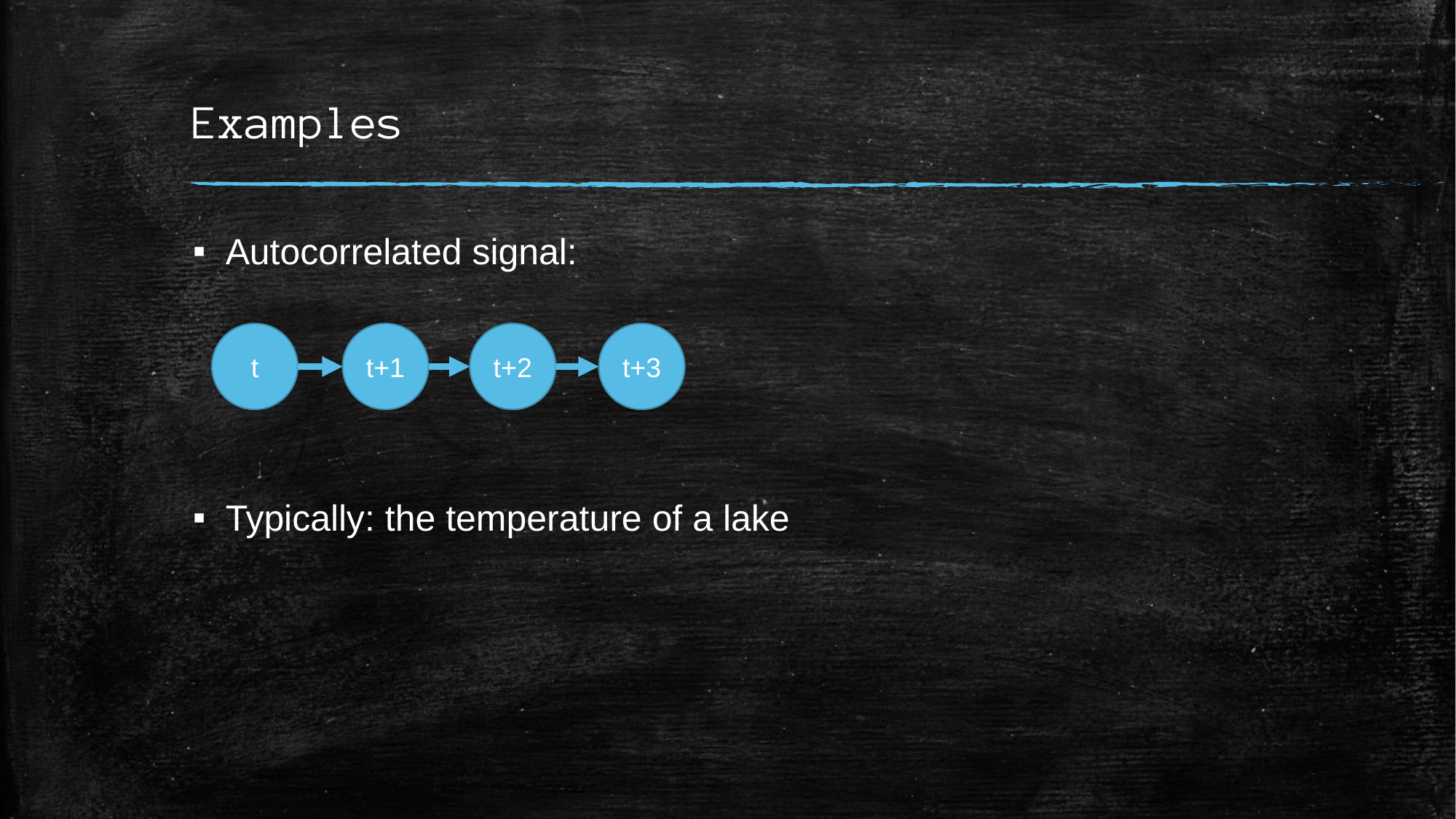

# Examples
Autocorrelated signal:

Typically: the temperature of a lake
t
t+1
t+2
t+3